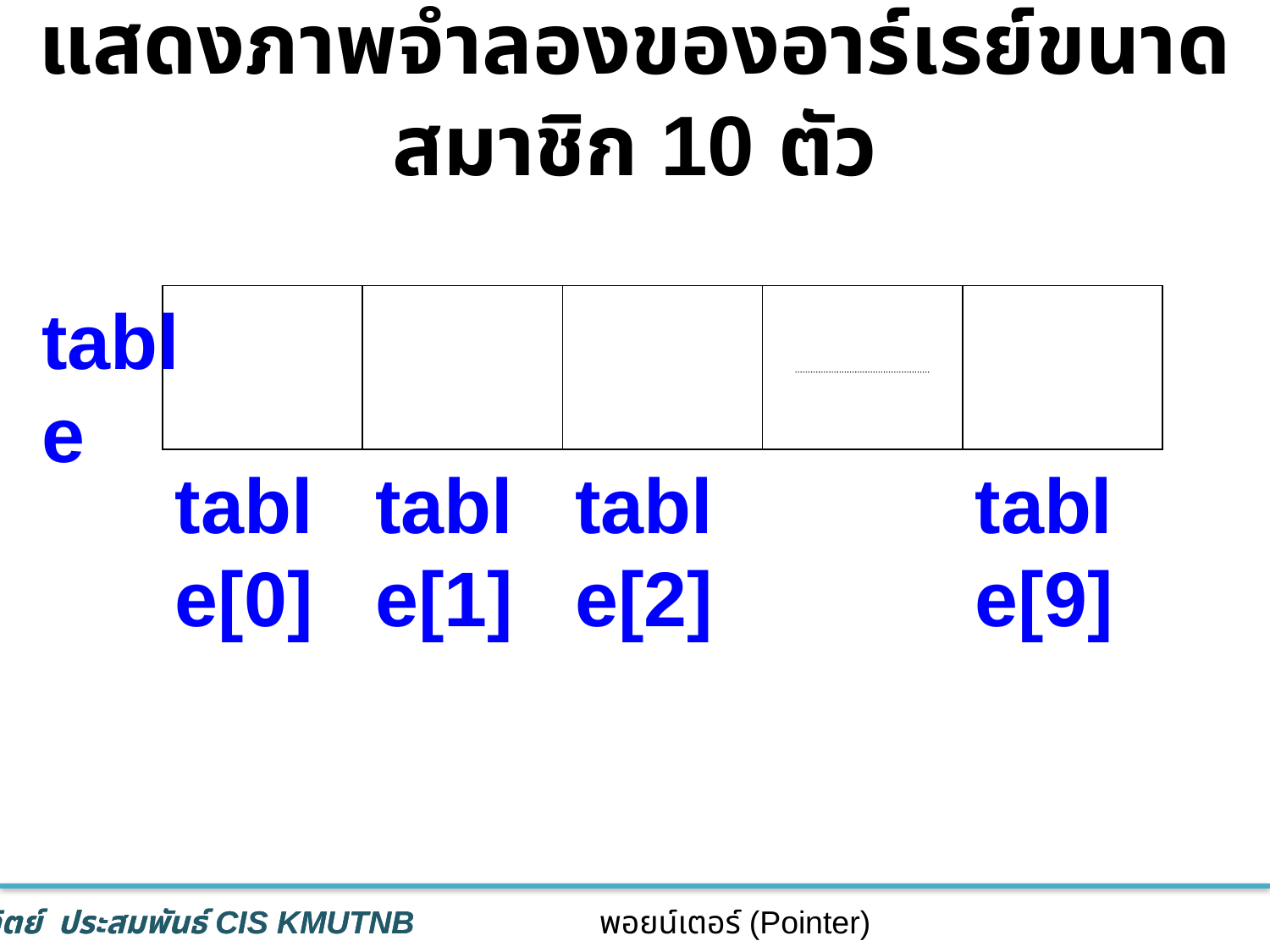

# แสดงภาพจำลองของอาร์เรย์ขนาดสมาชิก 10 ตัว

table

table[0]
table[1]
table[2]
table[9]
27
พอยน์เตอร์ (Pointer)